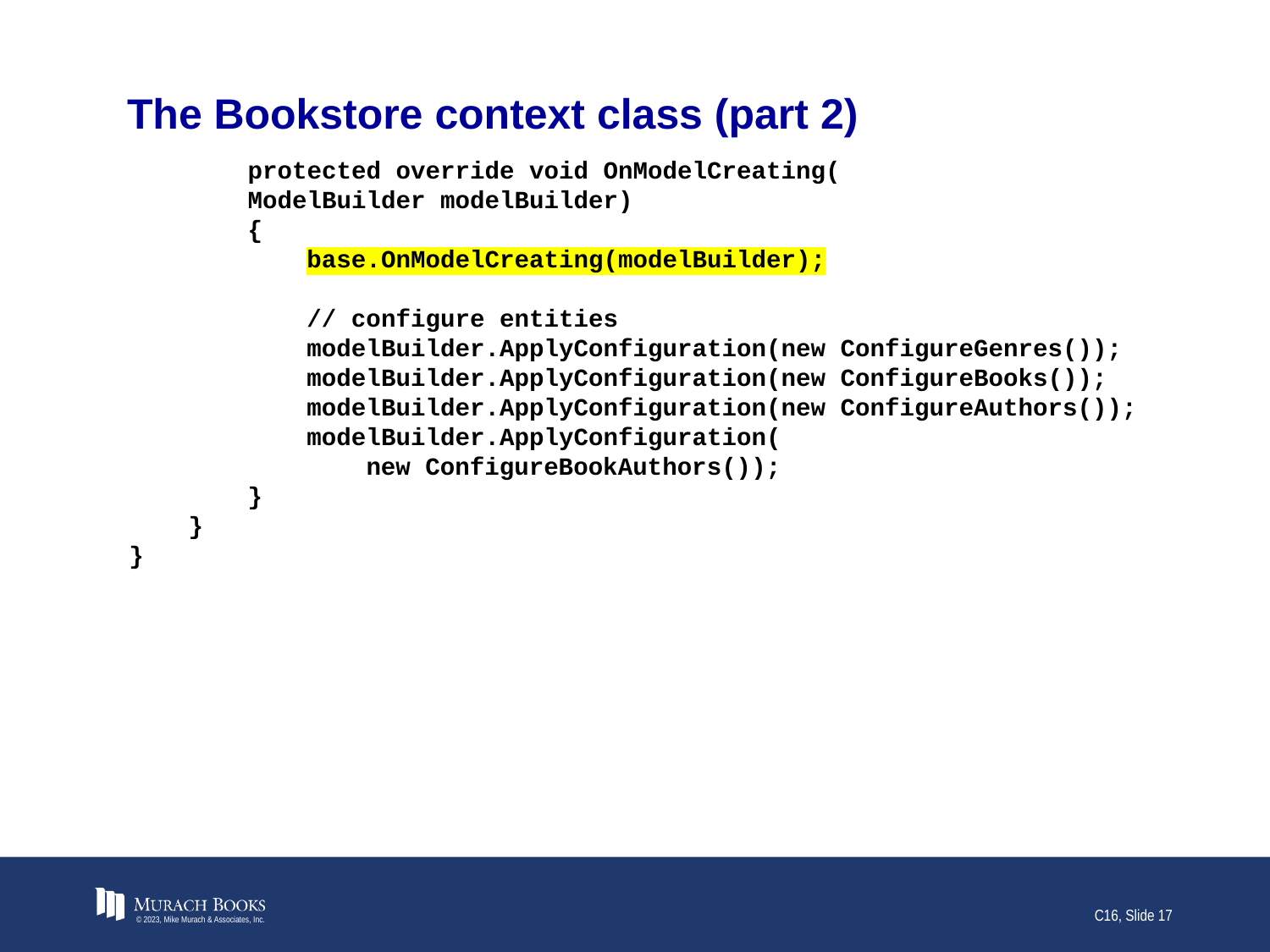

# The Bookstore context class (part 2)
        protected override void OnModelCreating(
        ModelBuilder modelBuilder)
        {
            base.OnModelCreating(modelBuilder);

            // configure entities
            modelBuilder.ApplyConfiguration(new ConfigureGenres());
            modelBuilder.ApplyConfiguration(new ConfigureBooks());
            modelBuilder.ApplyConfiguration(new ConfigureAuthors());
            modelBuilder.ApplyConfiguration(
                new ConfigureBookAuthors());
        }
    }
}
© 2023, Mike Murach & Associates, Inc.

C16, Slide 17